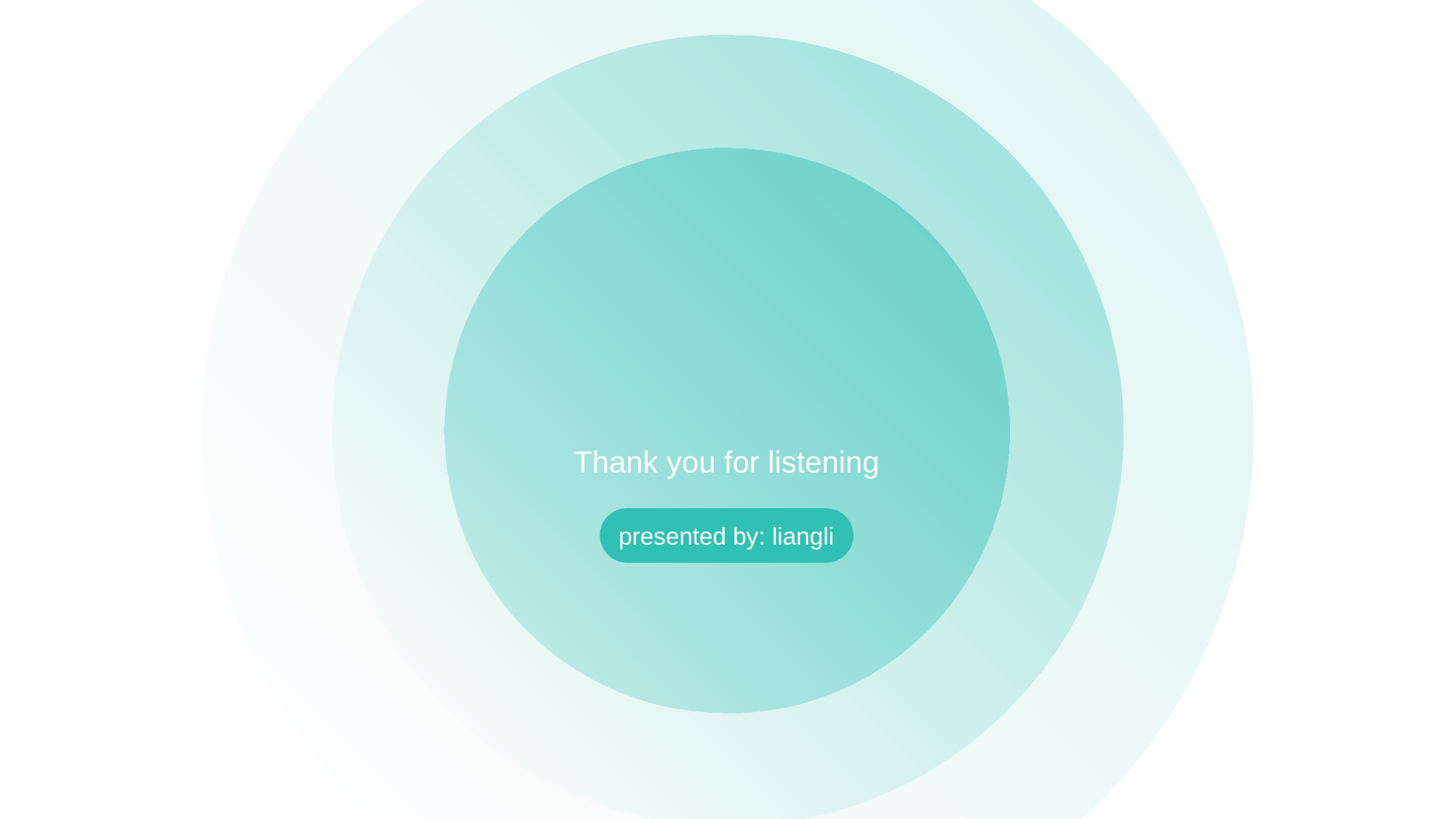

Thank you for listening
presented by: liangli